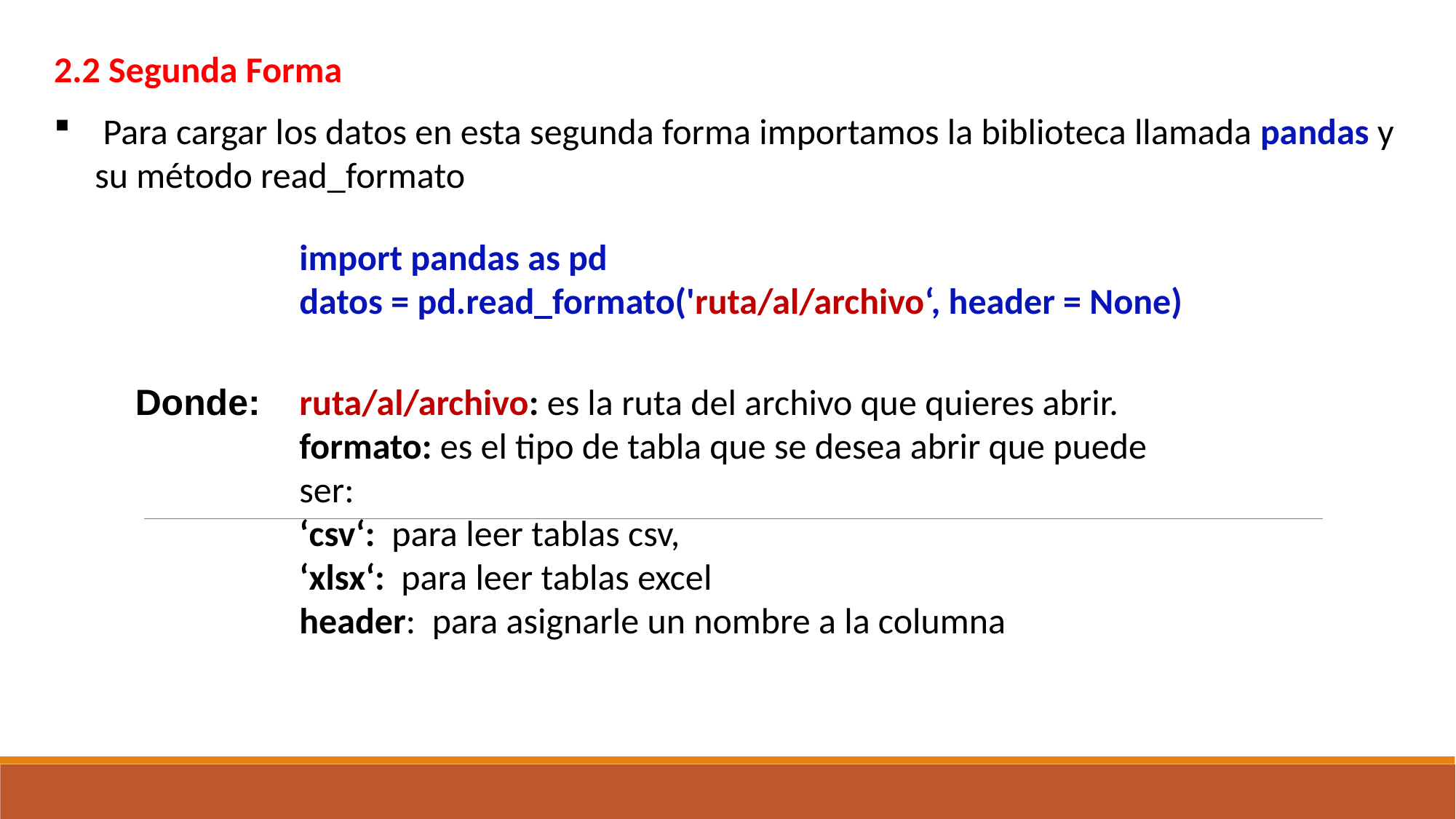

2.2 Segunda Forma
 Para cargar los datos en esta segunda forma importamos la biblioteca llamada pandas y su método read_formato

import pandas as pd
datos = pd.read_formato('ruta/al/archivo‘, header = None)
Donde:
ruta/al/archivo: es la ruta del archivo que quieres abrir.
formato: es el tipo de tabla que se desea abrir que puede ser:
‘csv‘:  para leer tablas csv,
‘xlsx‘:  para leer tablas excel
header:  para asignarle un nombre a la columna